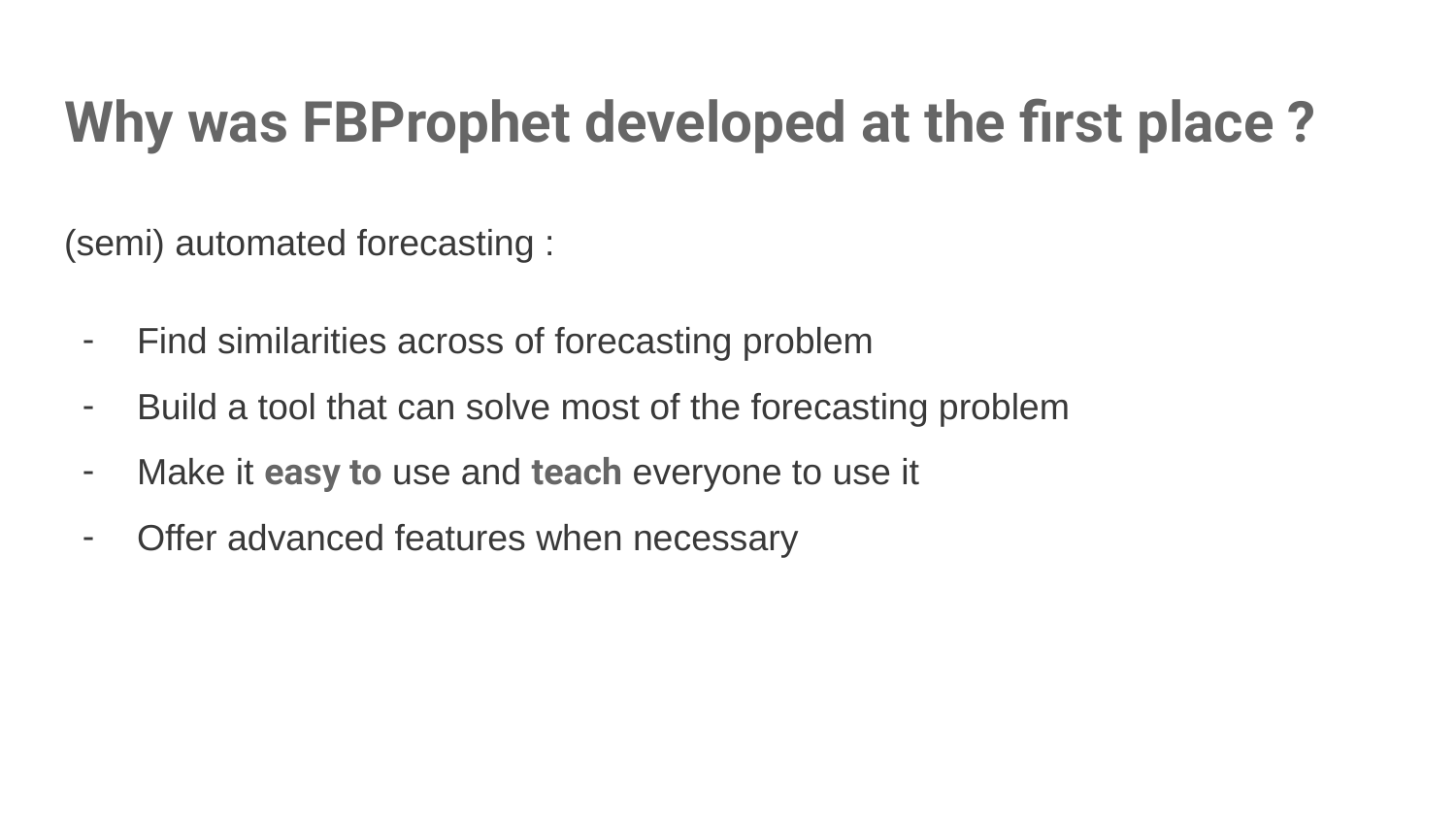

# Why was FBProphet developed at the first place ?
(semi) automated forecasting :
Find similarities across of forecasting problem
Build a tool that can solve most of the forecasting problem
Make it easy to use and teach everyone to use it
Offer advanced features when necessary